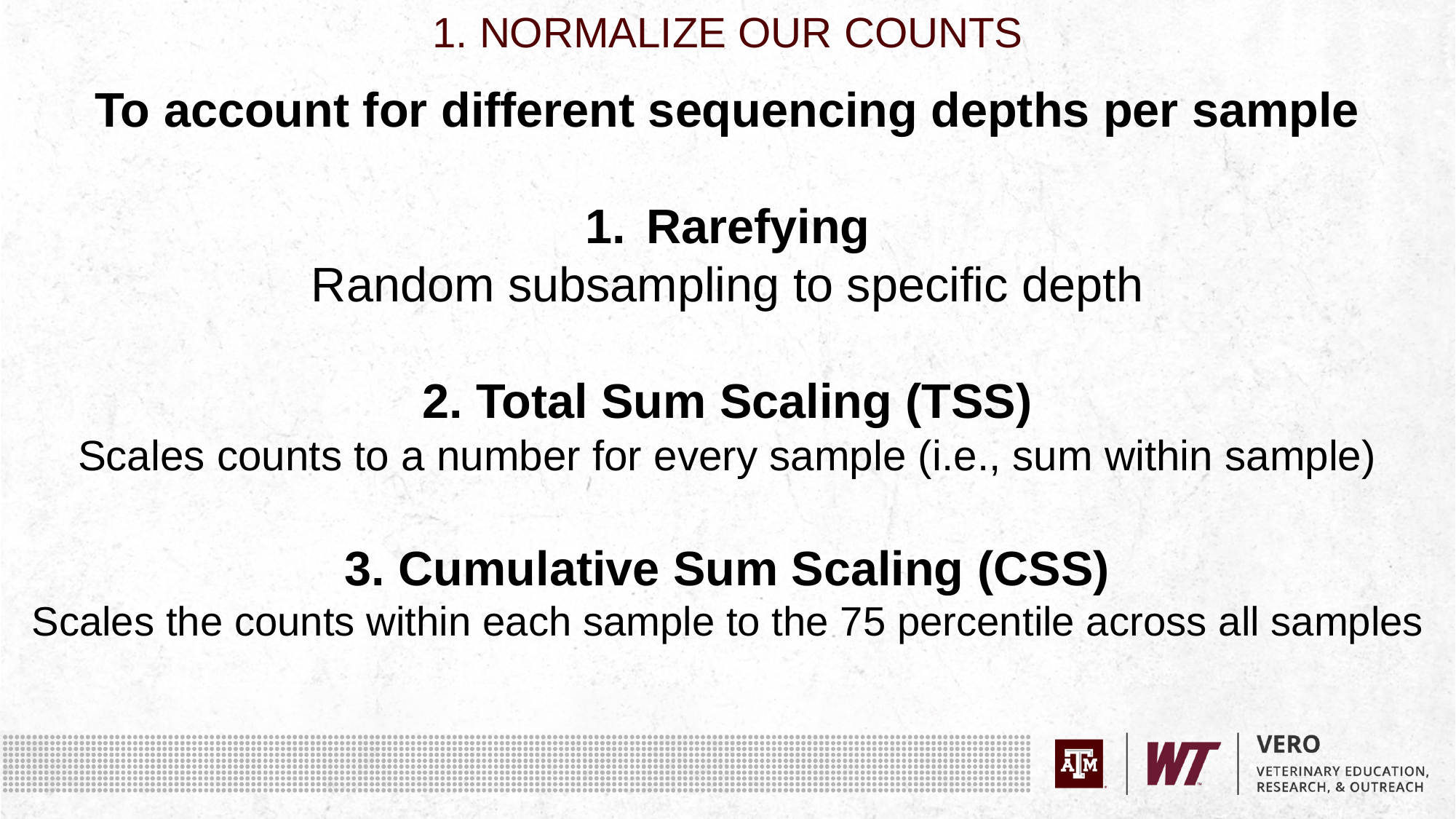

1. NORMALIZE OUR COUNTS
To account for different sequencing depths per sample

Rarefying
Random subsampling to specific depth

2. Total Sum Scaling (TSS)
Scales counts to a number for every sample (i.e., sum within sample)

3. Cumulative Sum Scaling (CSS)
Scales the counts within each sample to the 75 percentile across all samples